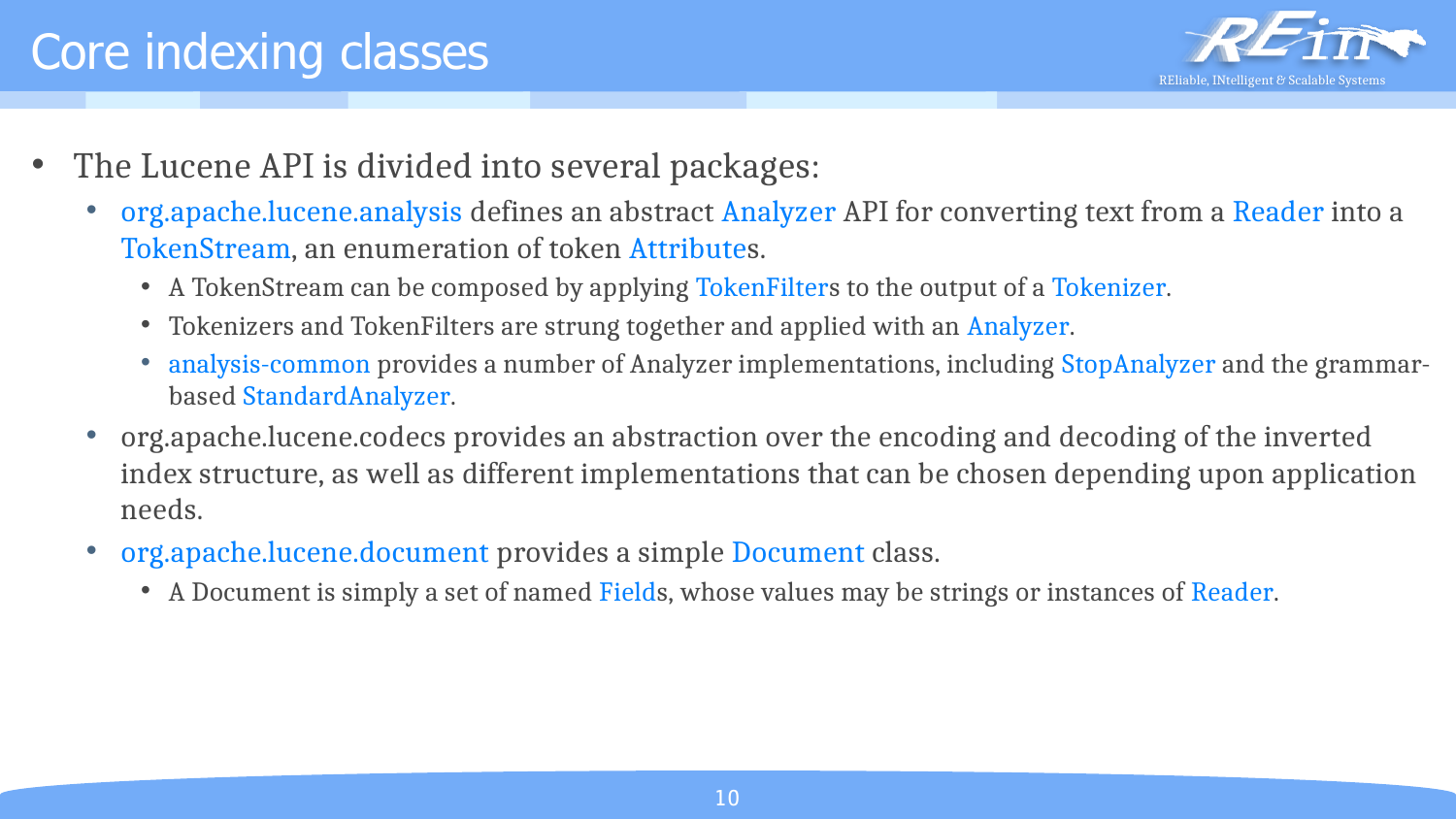

# Core indexing classes
The Lucene API is divided into several packages:
org.apache.lucene.analysis defines an abstract Analyzer API for converting text from a Reader into a TokenStream, an enumeration of token Attributes.
A TokenStream can be composed by applying TokenFilters to the output of a Tokenizer.
Tokenizers and TokenFilters are strung together and applied with an Analyzer.
analysis-common provides a number of Analyzer implementations, including StopAnalyzer and the grammar-based StandardAnalyzer.
org.apache.lucene.codecs provides an abstraction over the encoding and decoding of the inverted index structure, as well as different implementations that can be chosen depending upon application needs.
org.apache.lucene.document provides a simple Document class.
A Document is simply a set of named Fields, whose values may be strings or instances of Reader.

10